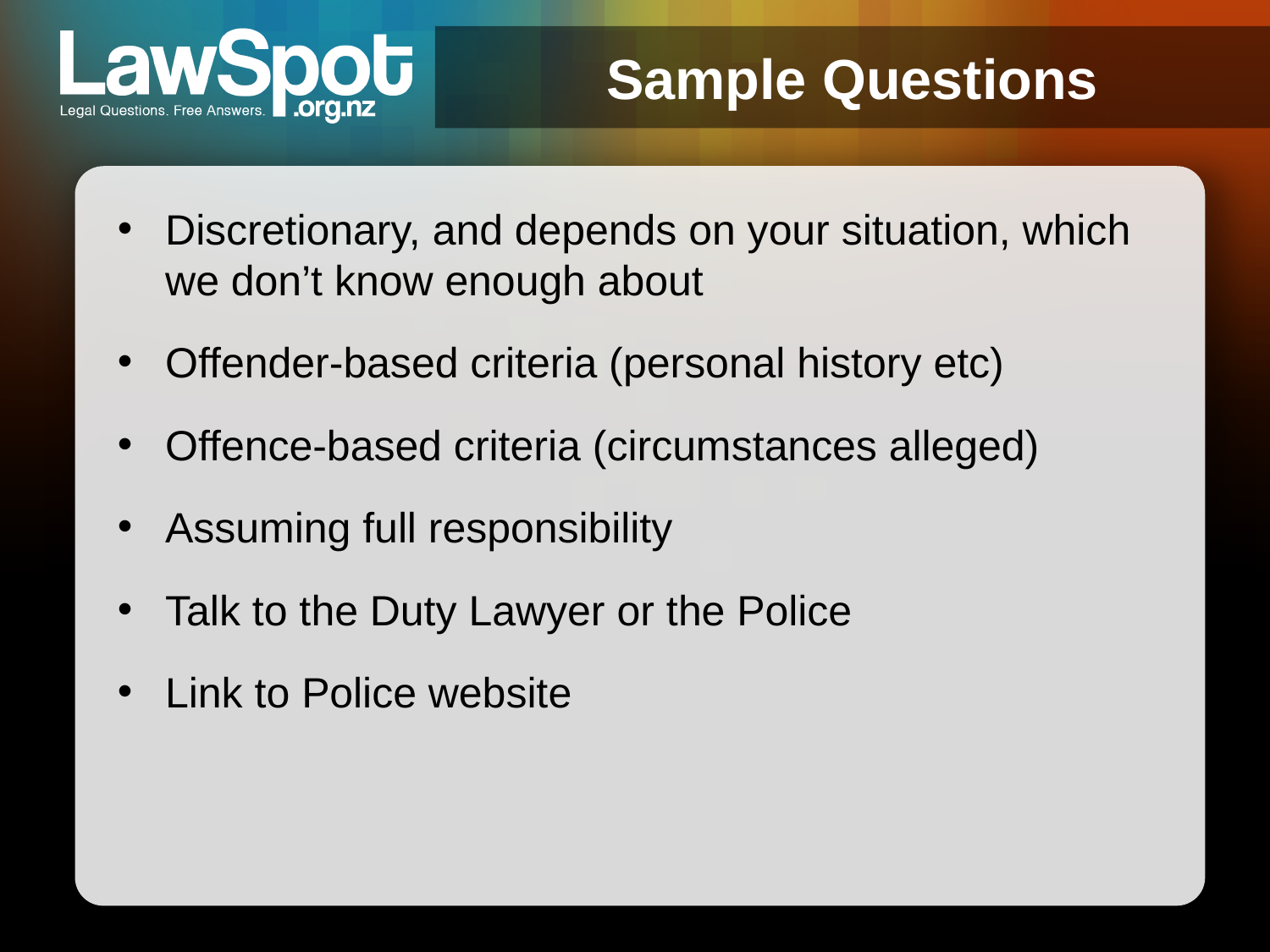

# Sample Questions
Discretionary, and depends on your situation, which we don’t know enough about
Offender-based criteria (personal history etc)
Offence-based criteria (circumstances alleged)
Assuming full responsibility
Talk to the Duty Lawyer or the Police
Link to Police website